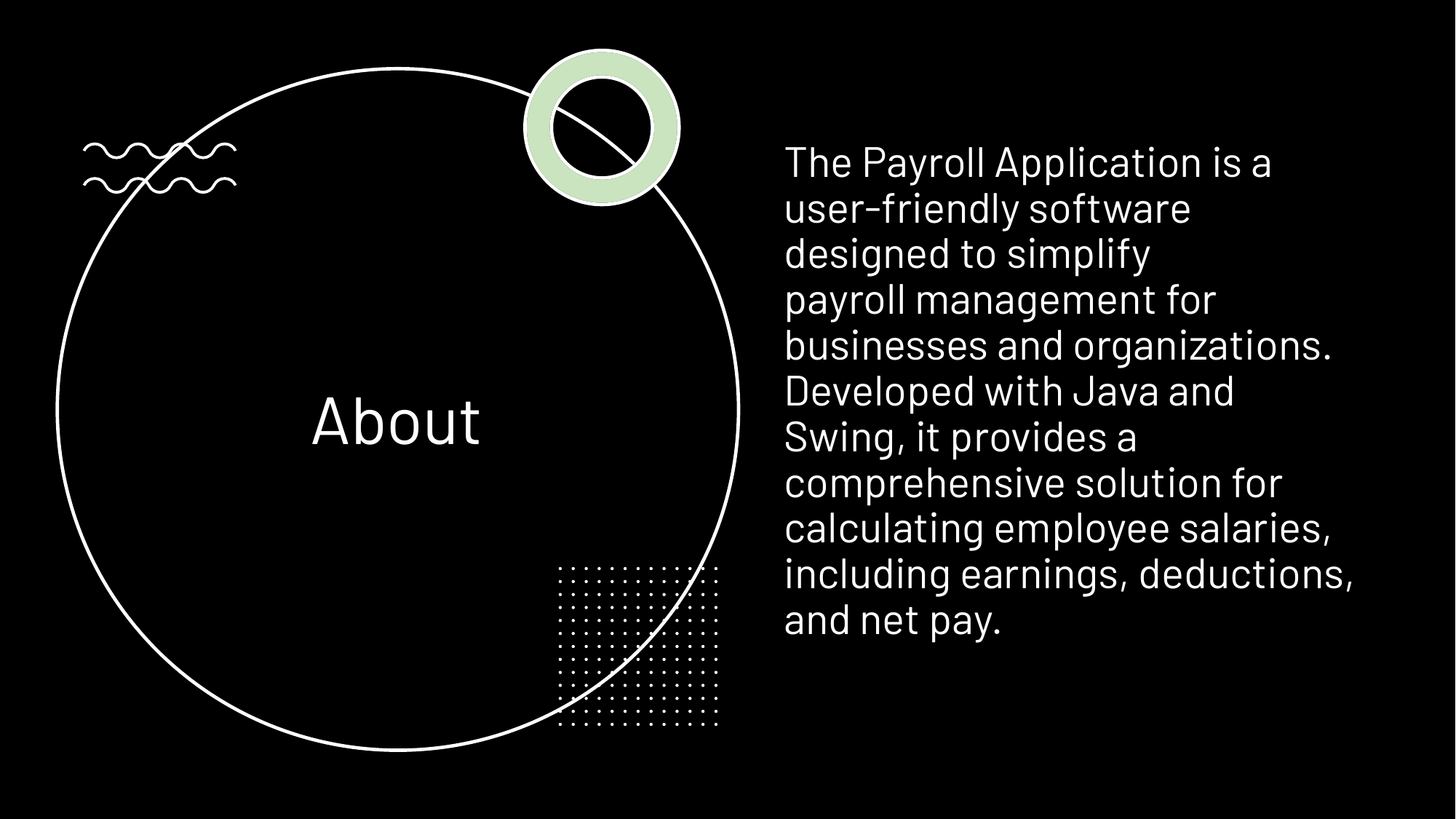

The Payroll Application is a user-friendly software designed to simplify payroll management for businesses and organizations. Developed with Java and Swing, it provides a comprehensive solution for calculating employee salaries, including earnings, deductions, and net pay.

# About